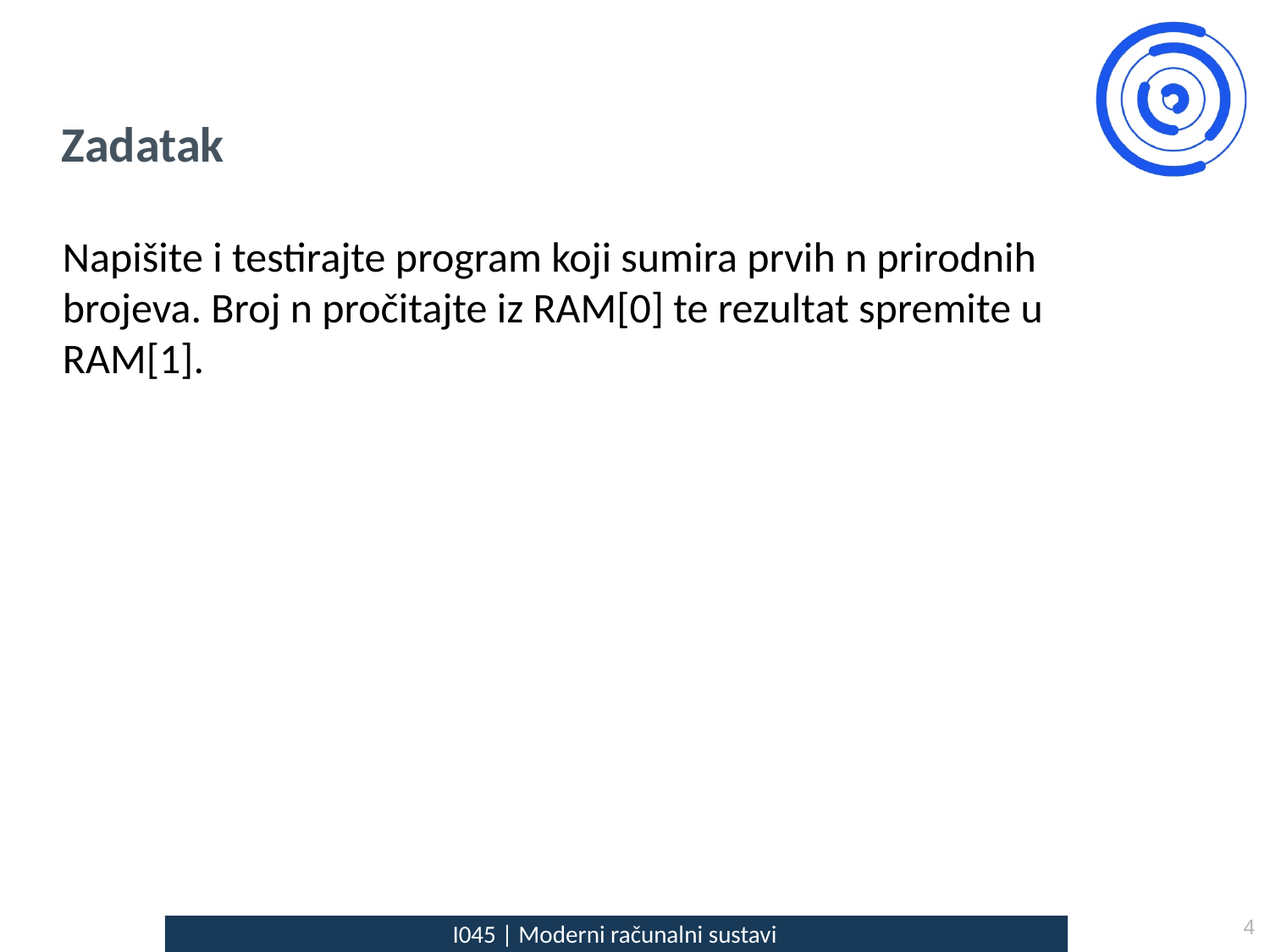

Zadatak
Napišite i testirajte program koji sumira prvih n prirodnih brojeva. Broj n pročitajte iz RAM[0] te rezultat spremite u RAM[1].

4